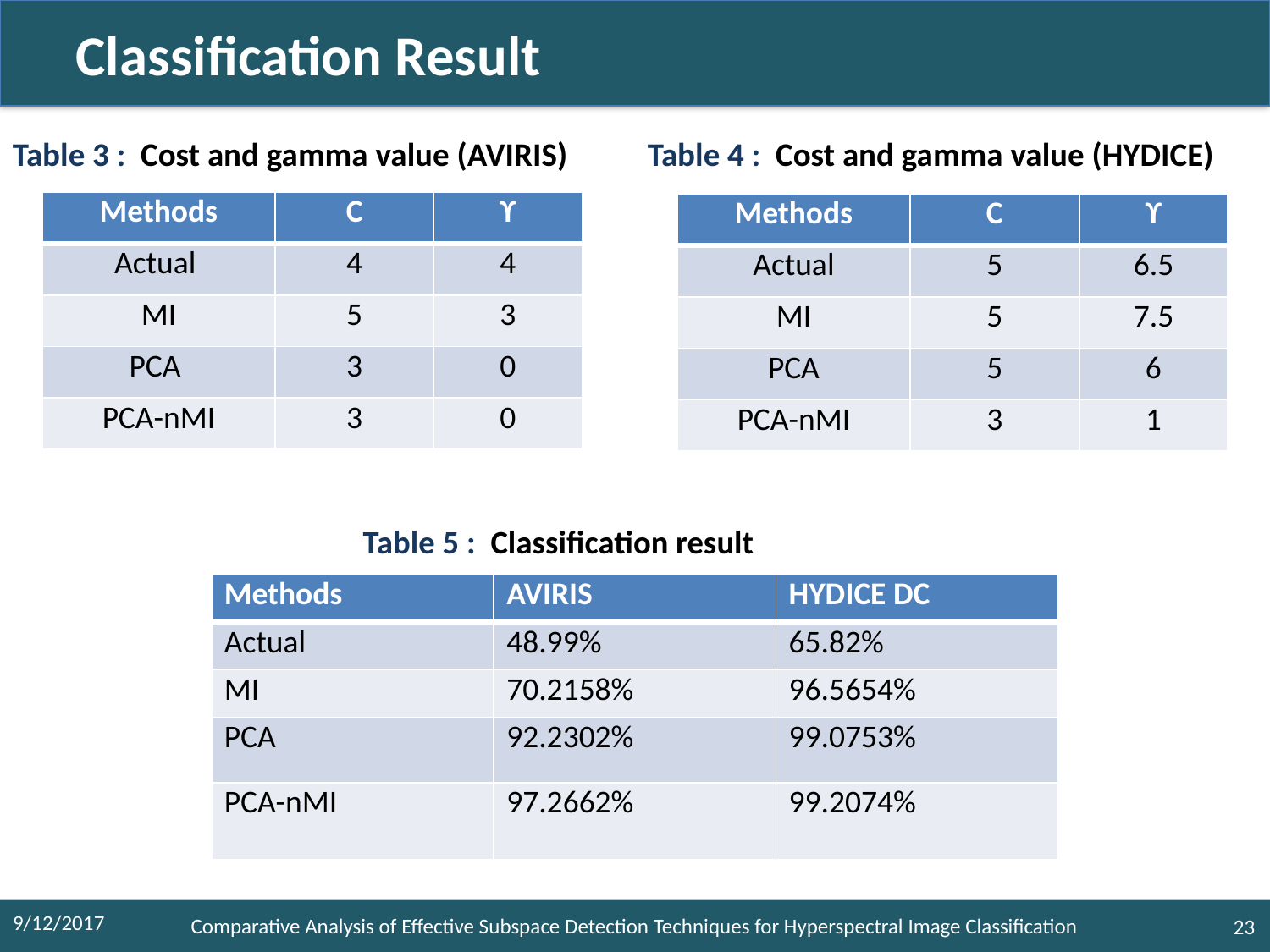

#
     Classification Result
Table 3 :  Cost and gamma value (AVIRIS)
Table 4 :  Cost and gamma value (HYDICE)
| Methods | C | ϒ |
| --- | --- | --- |
| Actual | 4 | 4 |
| MI | 5 | 3 |
| PCA | 3 | 0 |
| PCA-nMI | 3 | 0 |
| Methods | C | ϒ |
| --- | --- | --- |
| Actual | 5 | 6.5 |
| MI | 5 | 7.5 |
| PCA | 5 | 6 |
| PCA-nMI | 3 | 1 |
      Table 5 :  Classification result
| Methods | AVIRIS | HYDICE DC |
| --- | --- | --- |
| Actual | 48.99% | 65.82% |
| MI | 70.2158% | 96.5654% |
| PCA | 92.2302% | 99.0753% |
| PCA-nMI | 97.2662% | 99.2074% |
9/12/2017
Comparative Analysis of Effective Subspace Detection Techniques for Hyperspectral Image Classification
23